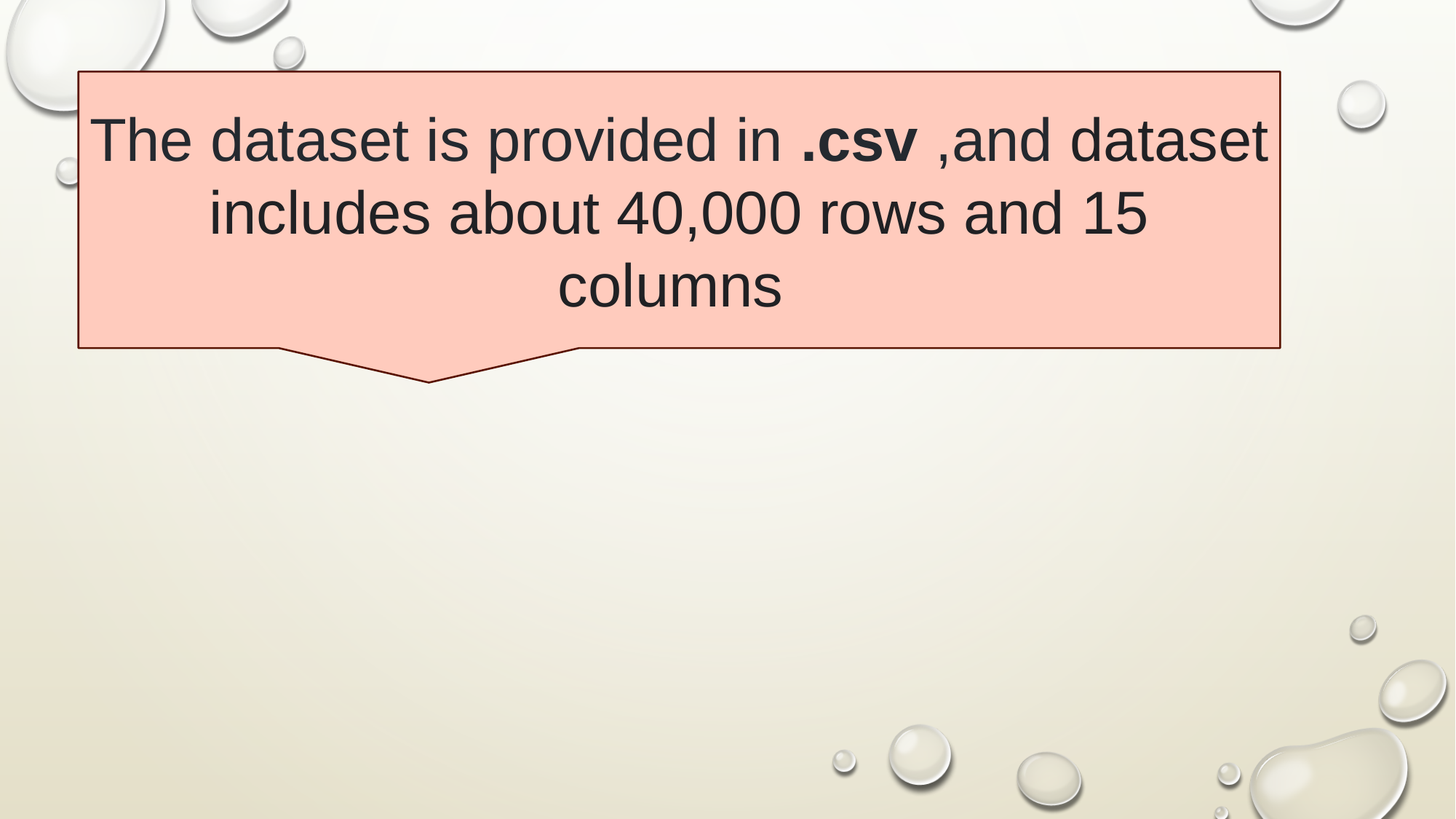

The dataset is provided in .csv ,and dataset includes about 40,000 rows and 15 columns